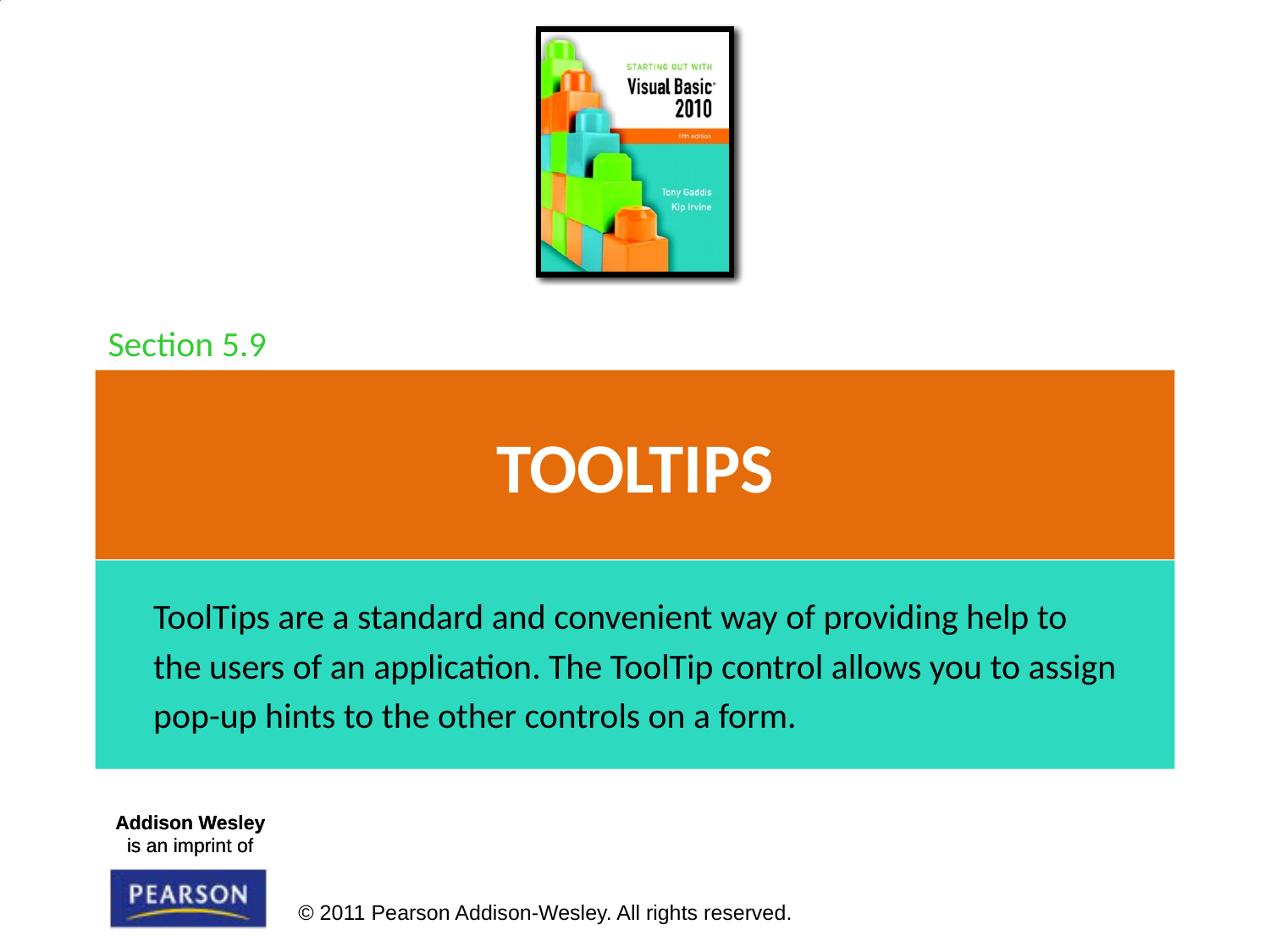

Section 5.9
# ToolTips
ToolTips are a standard and convenient way of providing help to
the users of an application. The ToolTip control allows you to assign
pop-up hints to the other controls on a form.